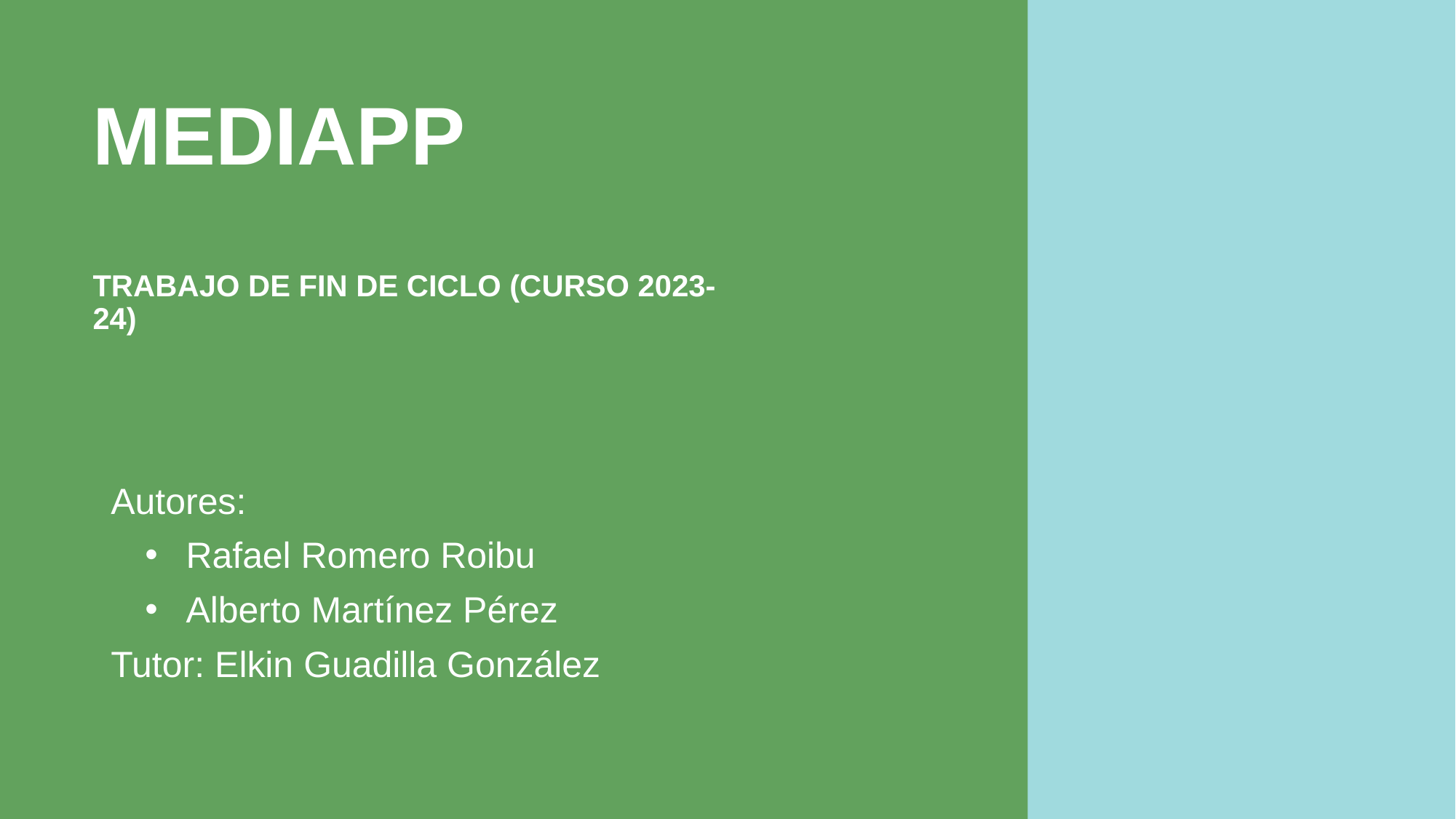

# MEDIAPP TRABAJO DE FIN DE CICLO (CURSO 2023-24)
Autores:
Rafael Romero Roibu
Alberto Martínez Pérez
Tutor: Elkin Guadilla González